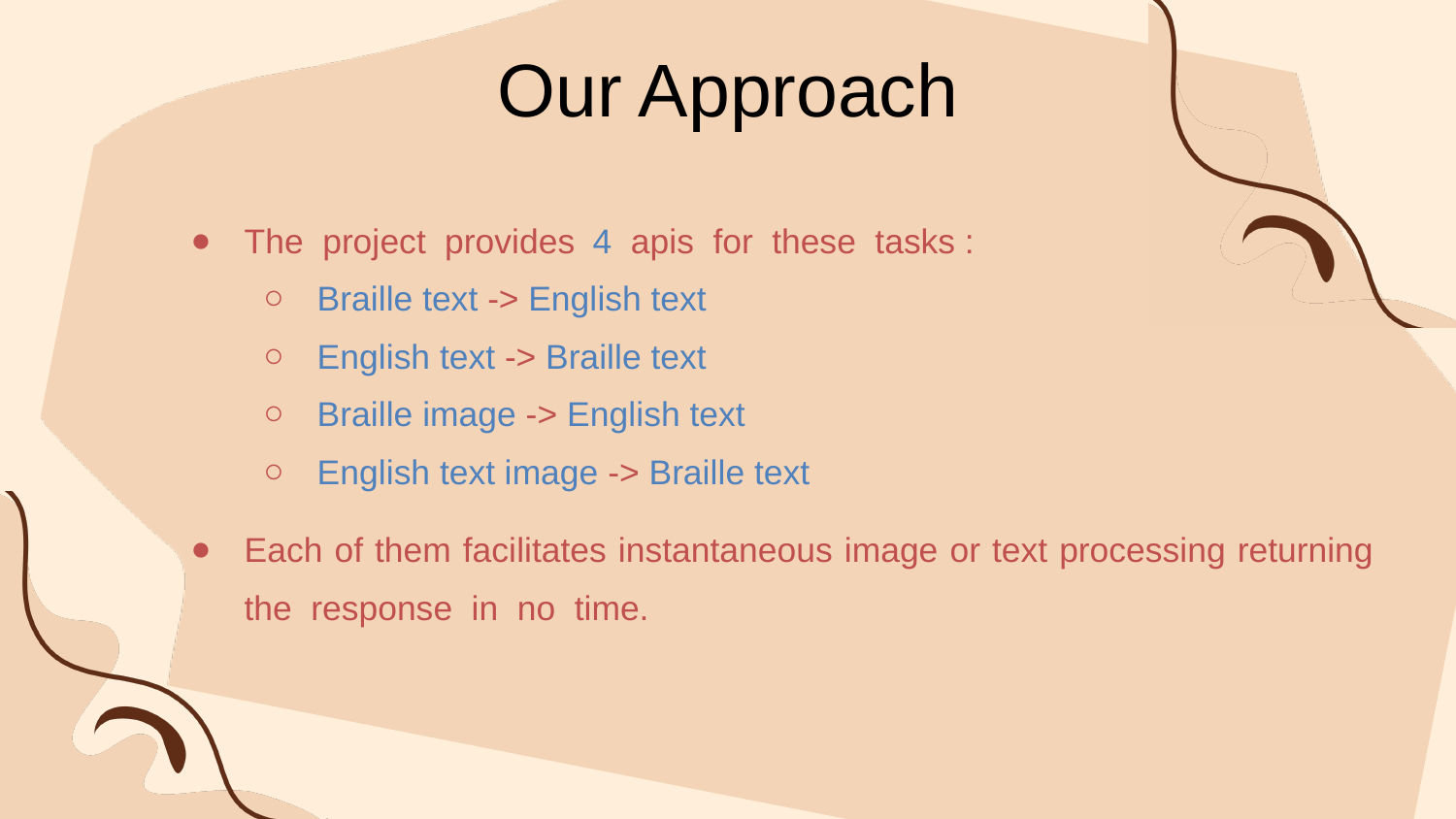

Our Approach
The  project  provides  4  apis  for  these  tasks :
Braille text -> English text
English text -> Braille text
Braille image -> English text
English text image -> Braille text

Each of them facilitates instantaneous image or text processing returning  the  response  in  no  time.